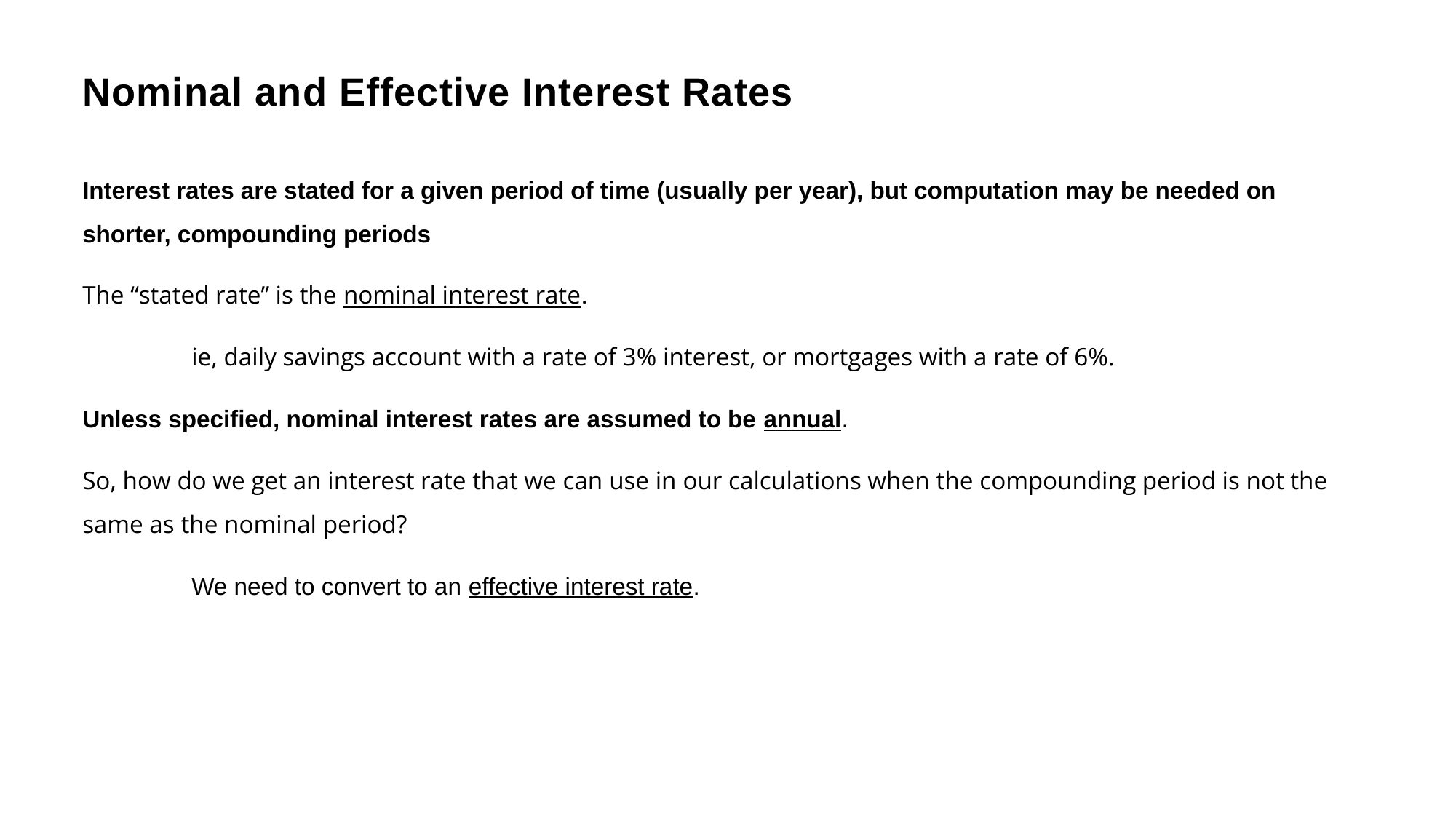

# Nominal and Effective Interest Rates
Interest rates are stated for a given period of time (usually per year), but computation may be needed on shorter, compounding periods
The “stated rate” is the nominal interest rate.
	ie, daily savings account with a rate of 3% interest, or mortgages with a rate of 6%.
Unless specified, nominal interest rates are assumed to be annual.
So, how do we get an interest rate that we can use in our calculations when the compounding period is not the same as the nominal period?
	We need to convert to an effective interest rate.